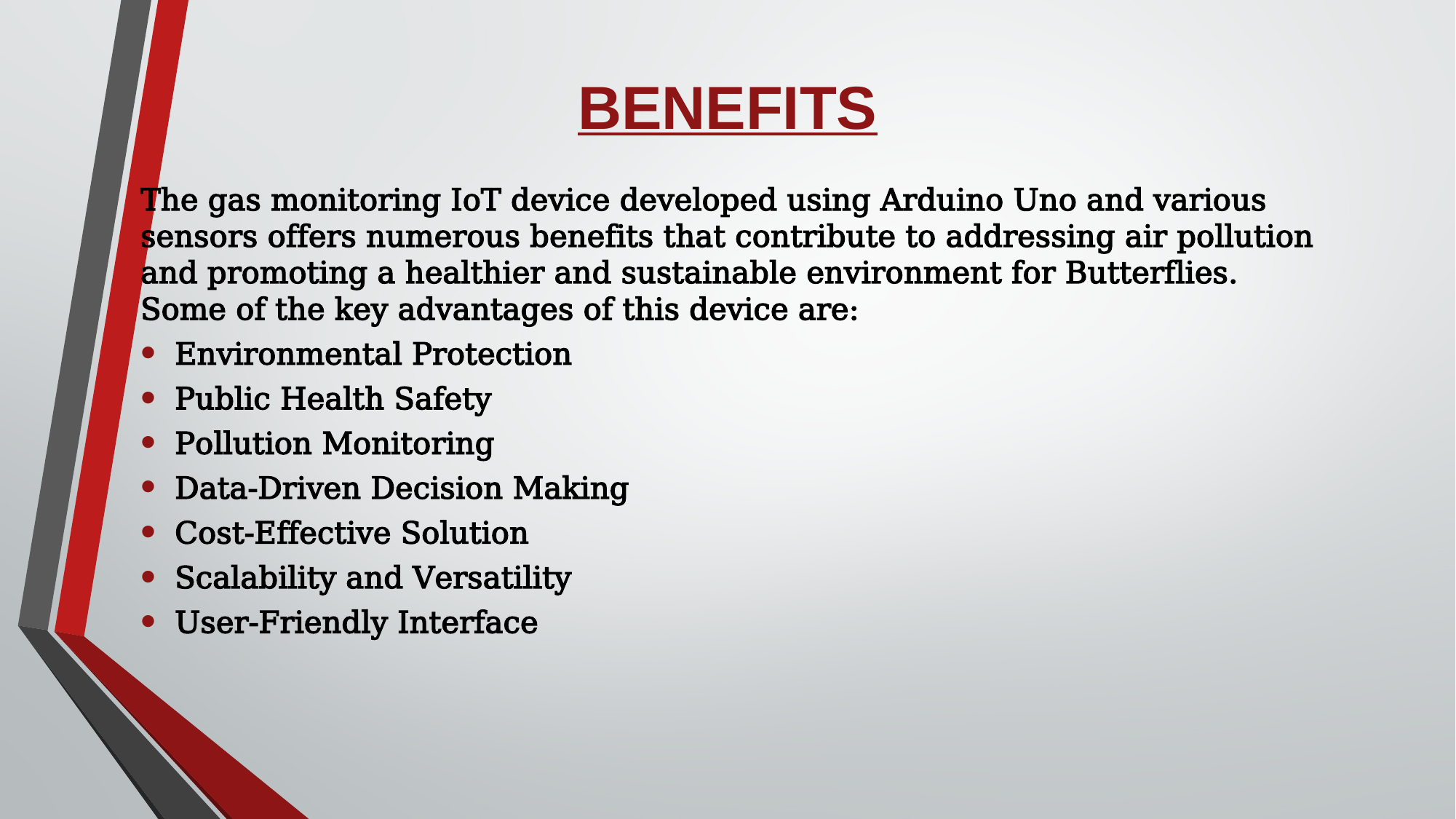

# BENEFITS
The gas monitoring IoT device developed using Arduino Uno and various sensors offers numerous benefits that contribute to addressing air pollution and promoting a healthier and sustainable environment for Butterflies. Some of the key advantages of this device are:
Environmental Protection
Public Health Safety
Pollution Monitoring
Data-Driven Decision Making
Cost-Effective Solution
Scalability and Versatility
User-Friendly Interface